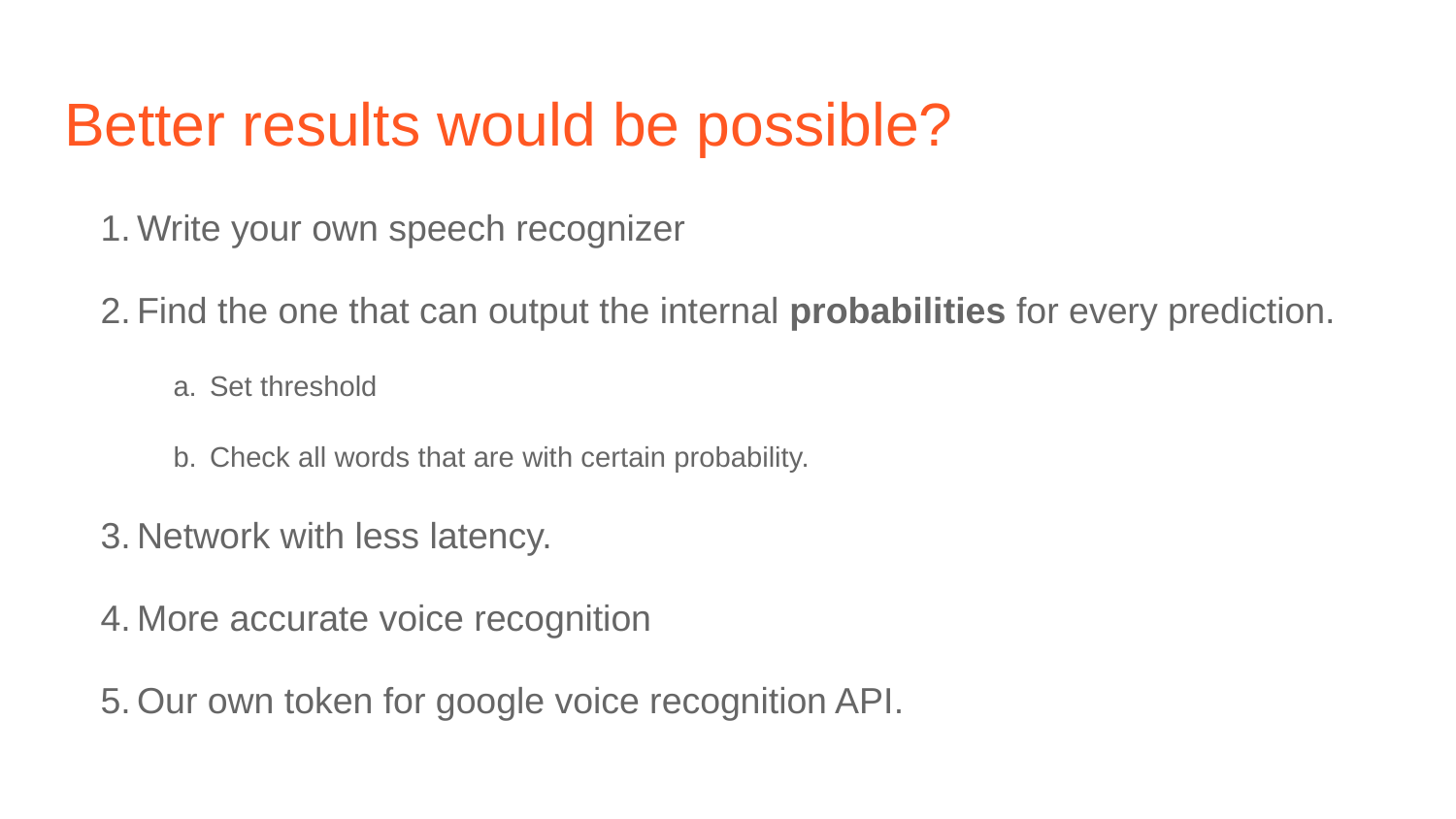

# Better results would be possible?
Write your own speech recognizer
Find the one that can output the internal probabilities for every prediction.
Set threshold
Check all words that are with certain probability.
Network with less latency.
More accurate voice recognition
Our own token for google voice recognition API.